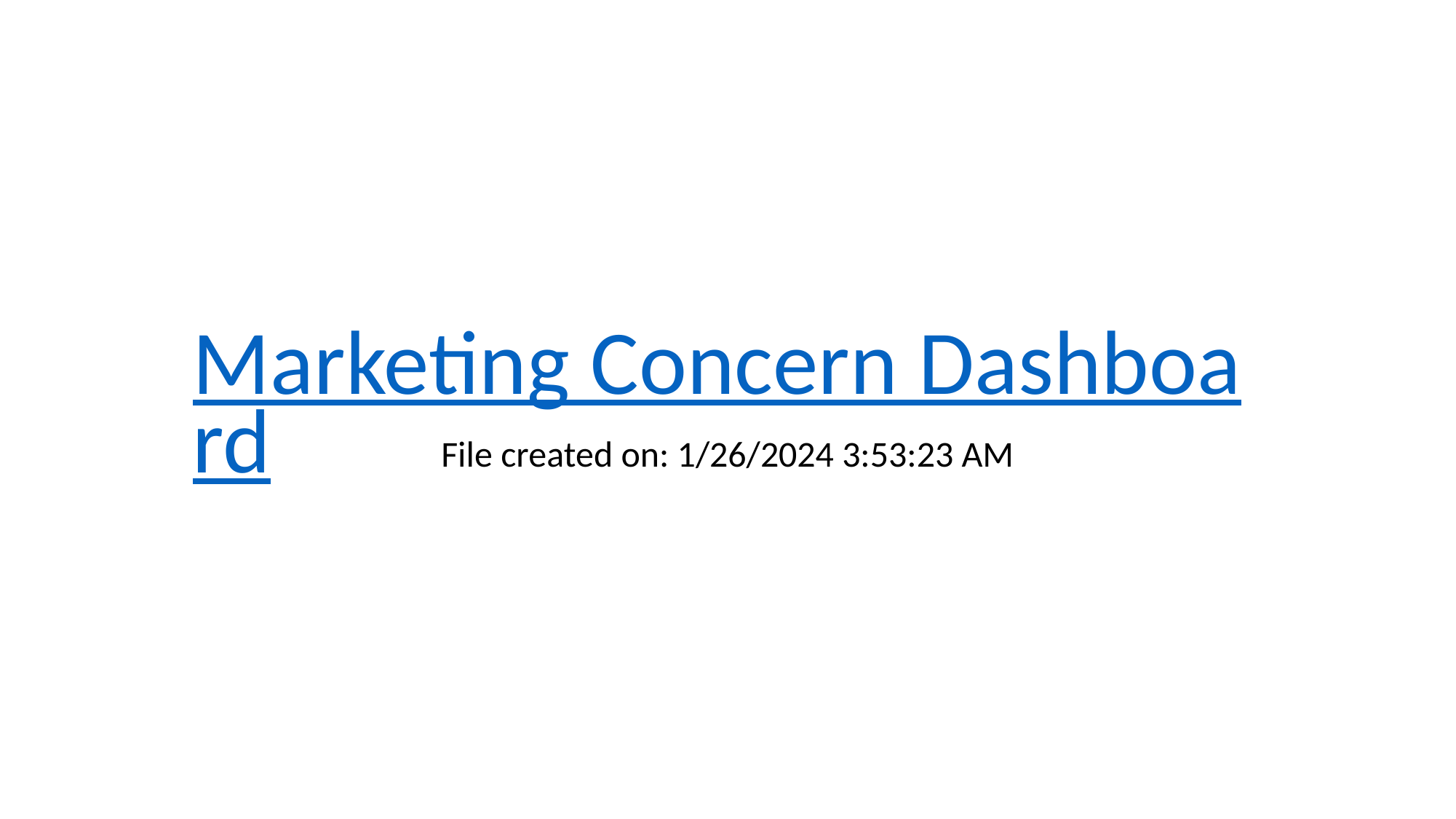

# Marketing Concern Dashboard
File created on: 1/26/2024 3:53:23 AM